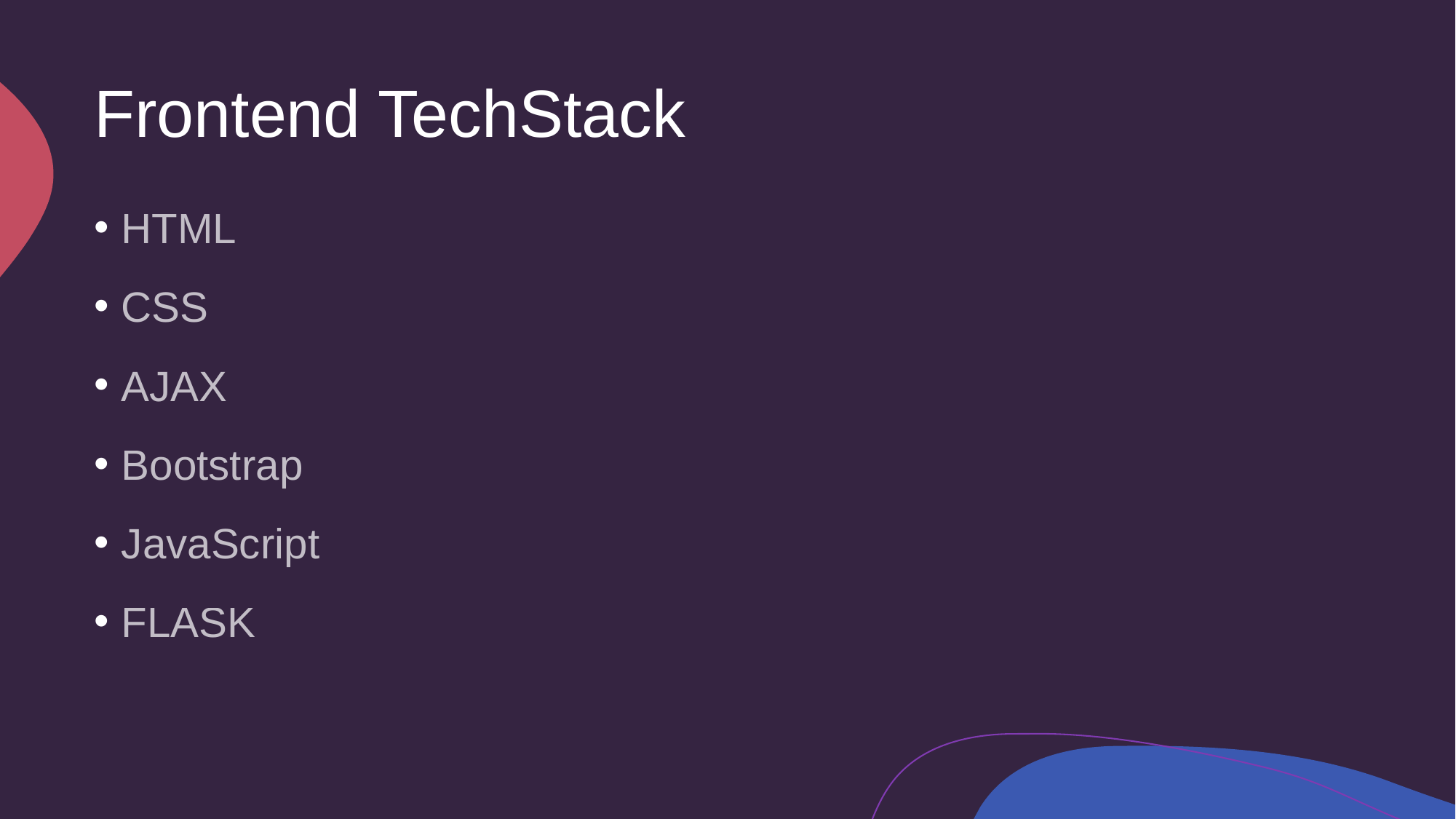

# Frontend TechStack
HTML
CSS
AJAX
Bootstrap
JavaScript
FLASK